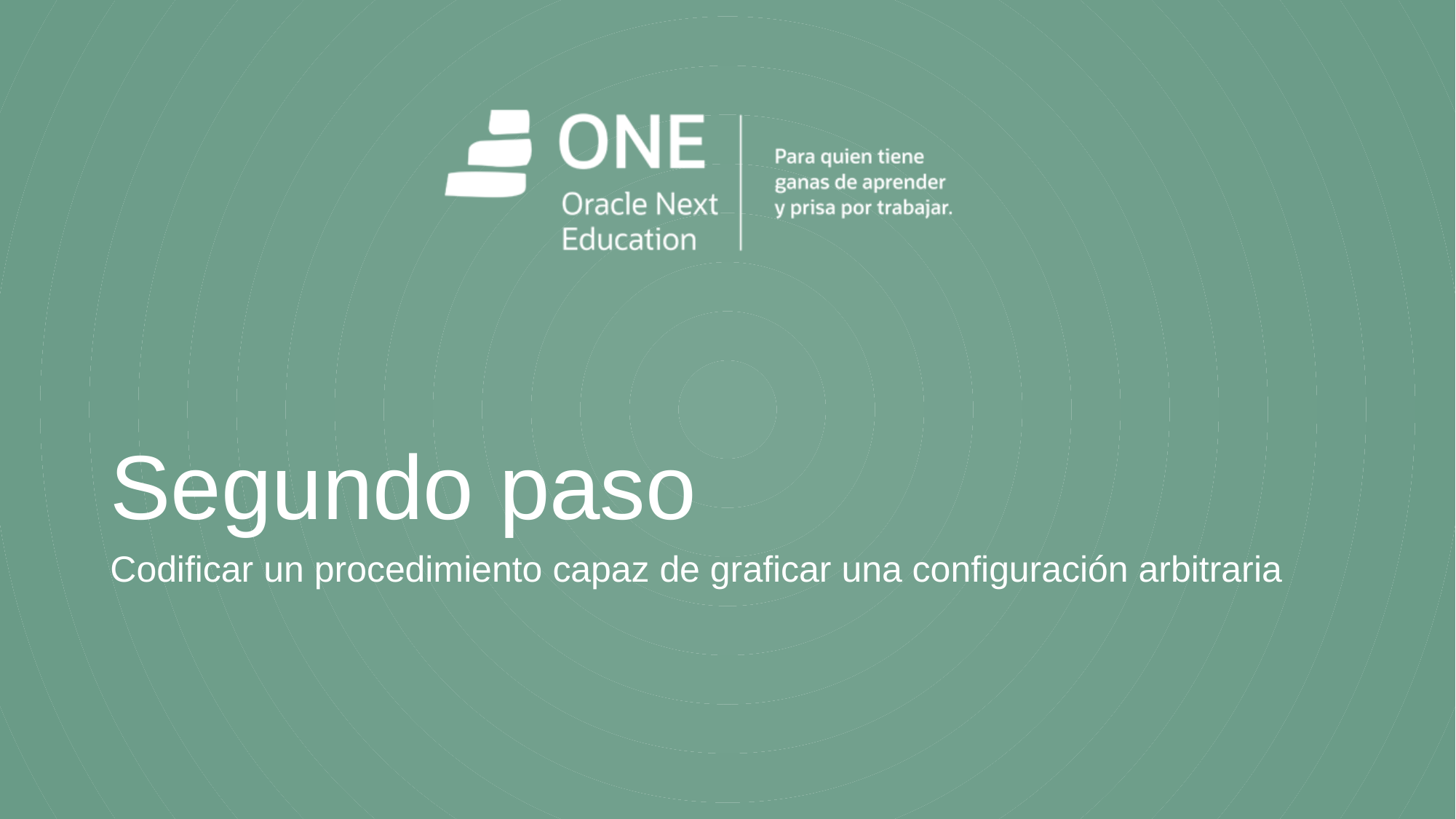

# Segundo paso
Codificar un procedimiento capaz de graficar una configuración arbitraria